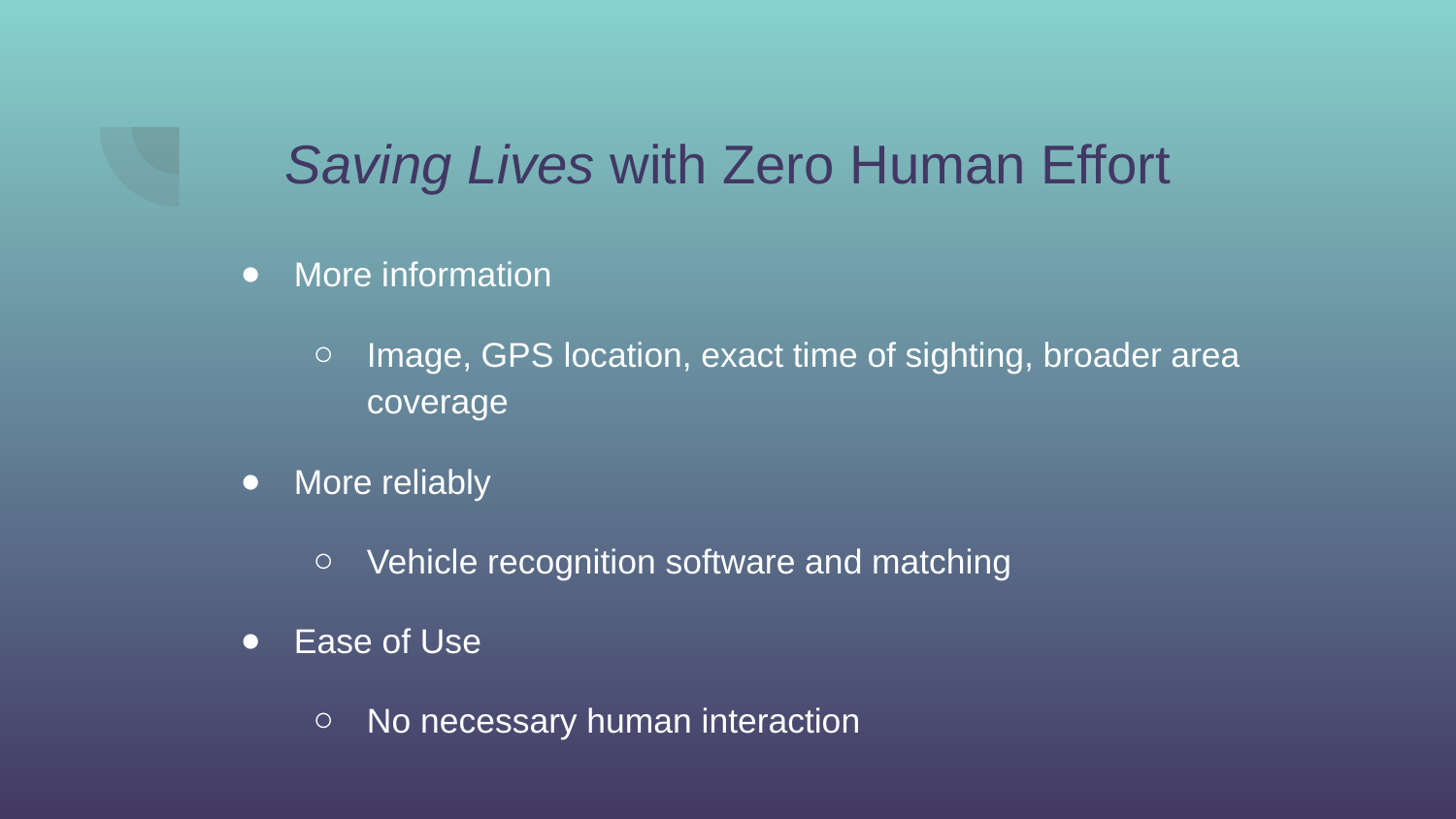

# Saving Lives with Zero Human Effort
More information
Image, GPS location, exact time of sighting, broader area coverage
More reliably
Vehicle recognition software and matching
Ease of Use
No necessary human interaction